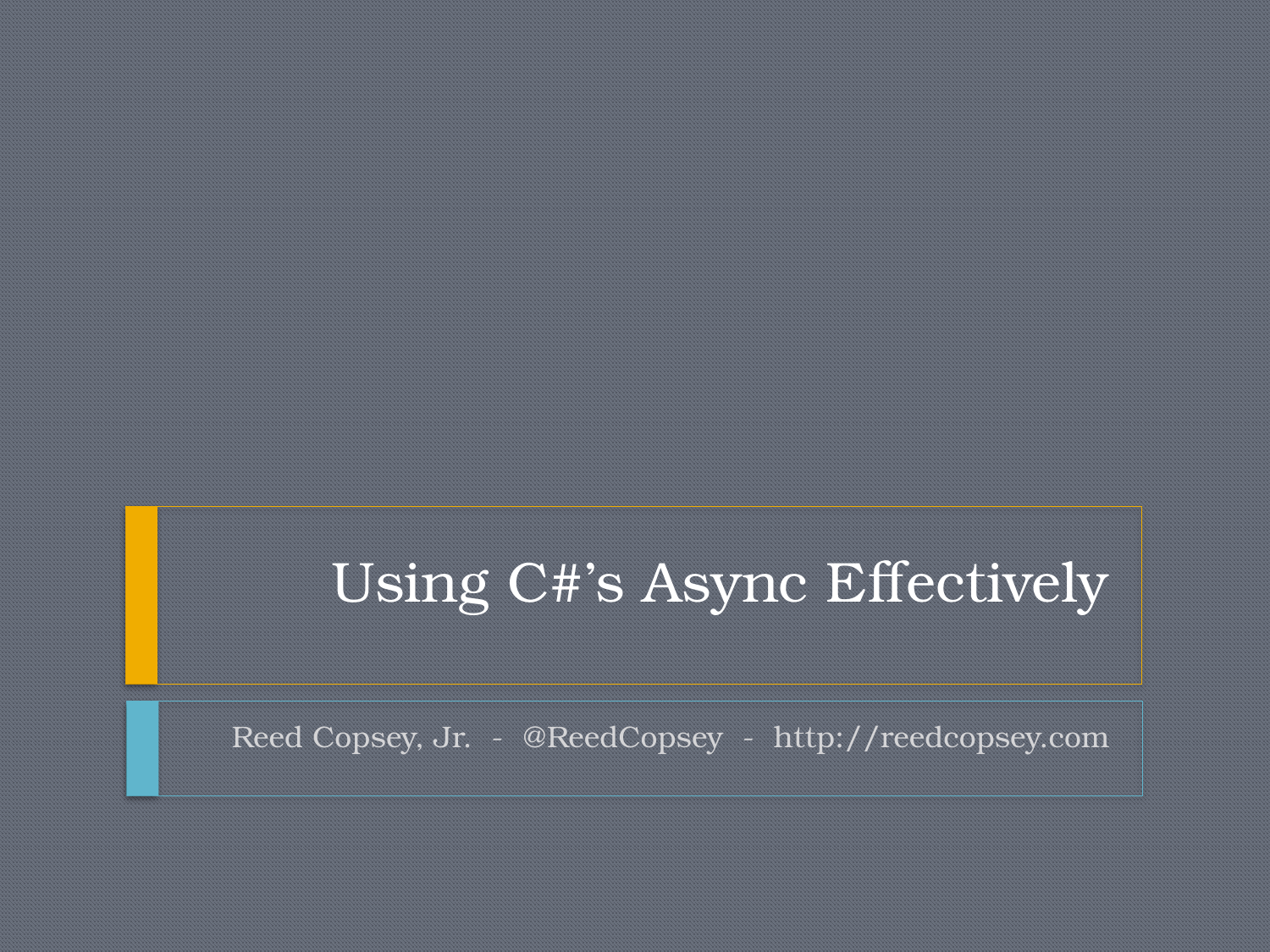

# Using C#’s Async Effectively
Reed Copsey, Jr.  -  @ReedCopsey  -  http://reedcopsey.com